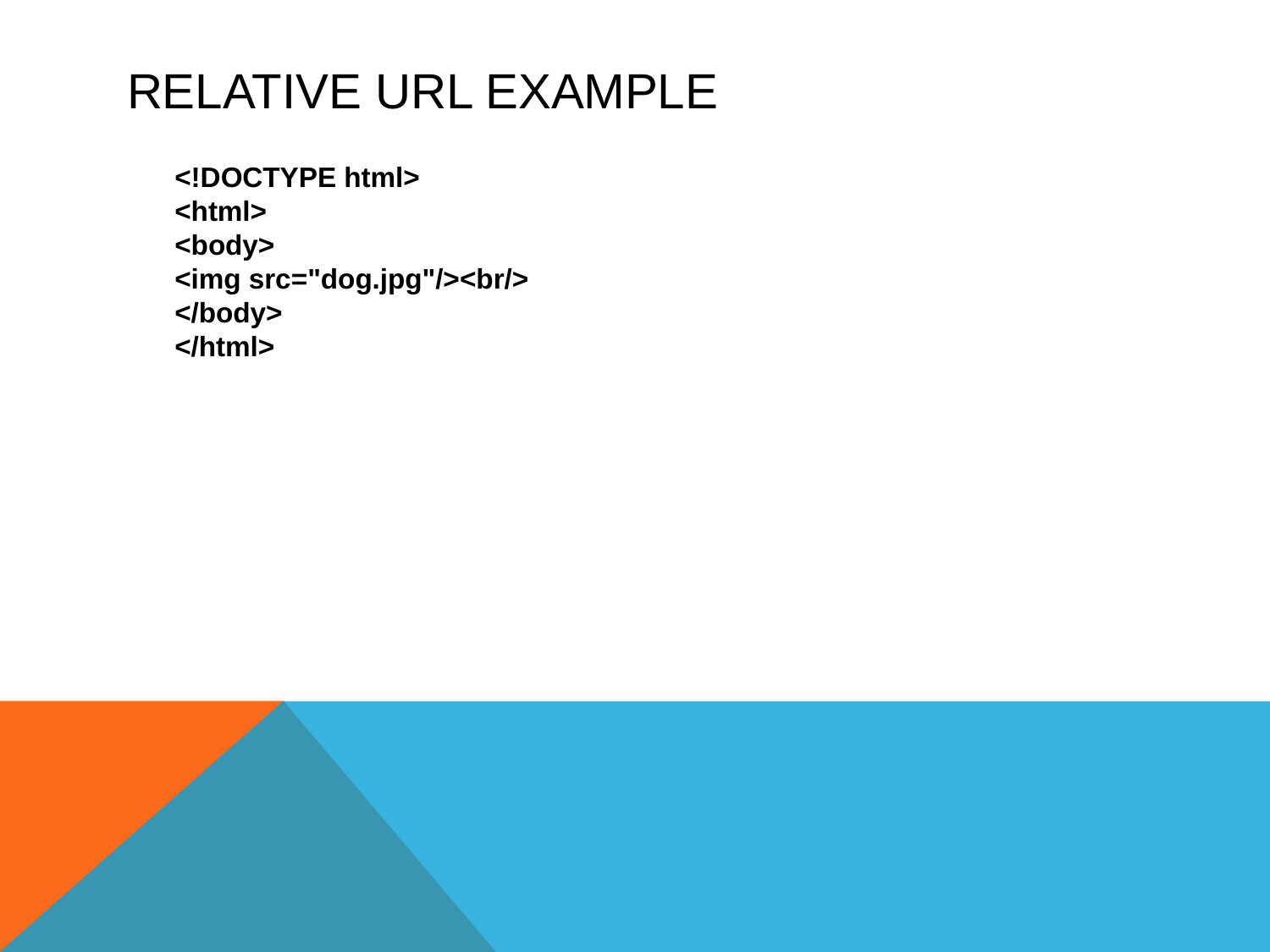

# Relative URL example
	<!DOCTYPE html>
<html>
<body>
<img src="dog.jpg"/><br/>
</body>
</html>